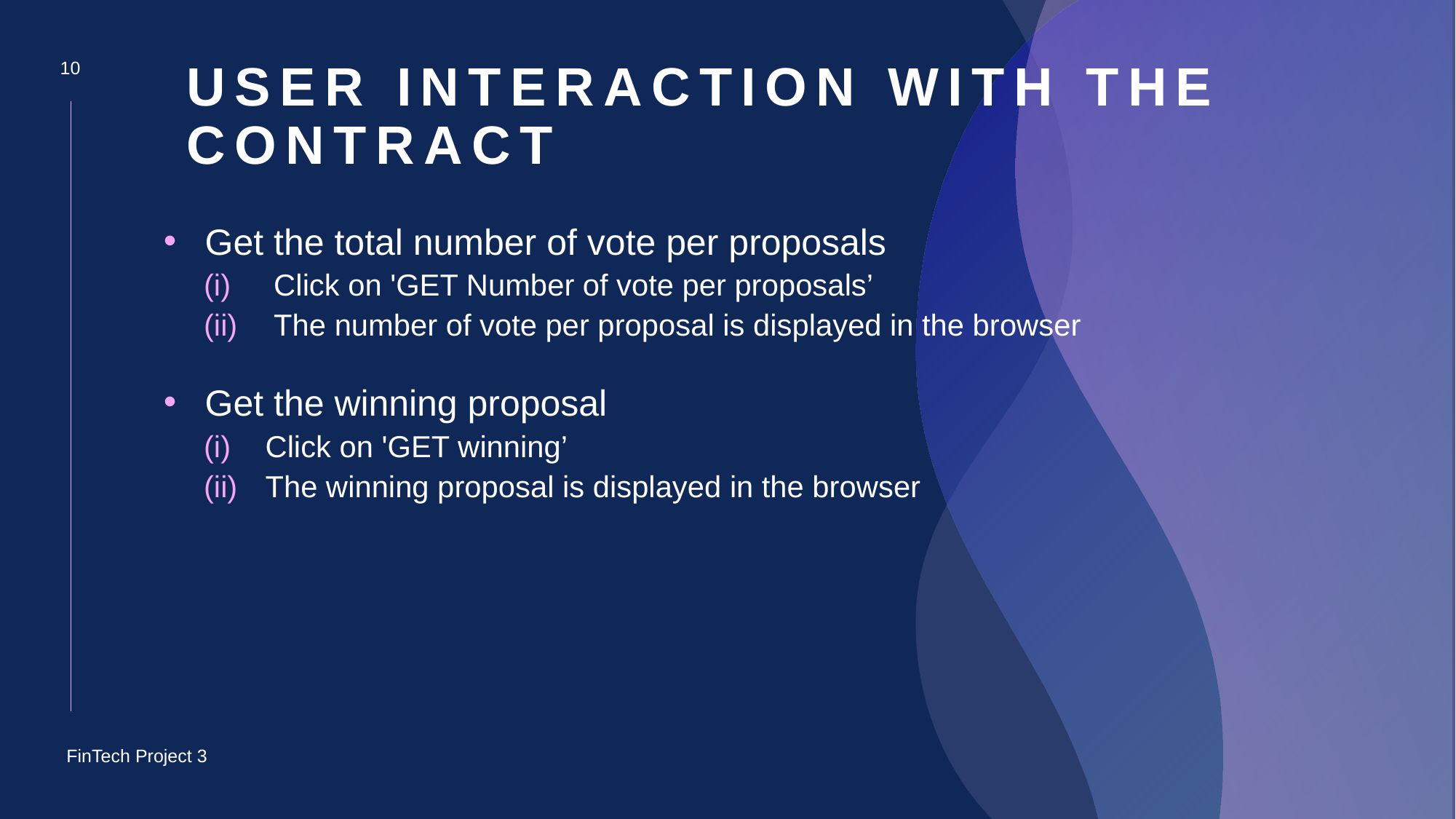

10
# User interaction with the contract
Get the total number of vote per proposals
 Click on 'GET Number of vote per proposals’
 The number of vote per proposal is displayed in the browser
Get the winning proposal
Click on 'GET winning’
The winning proposal is displayed in the browser

FinTech Project 3